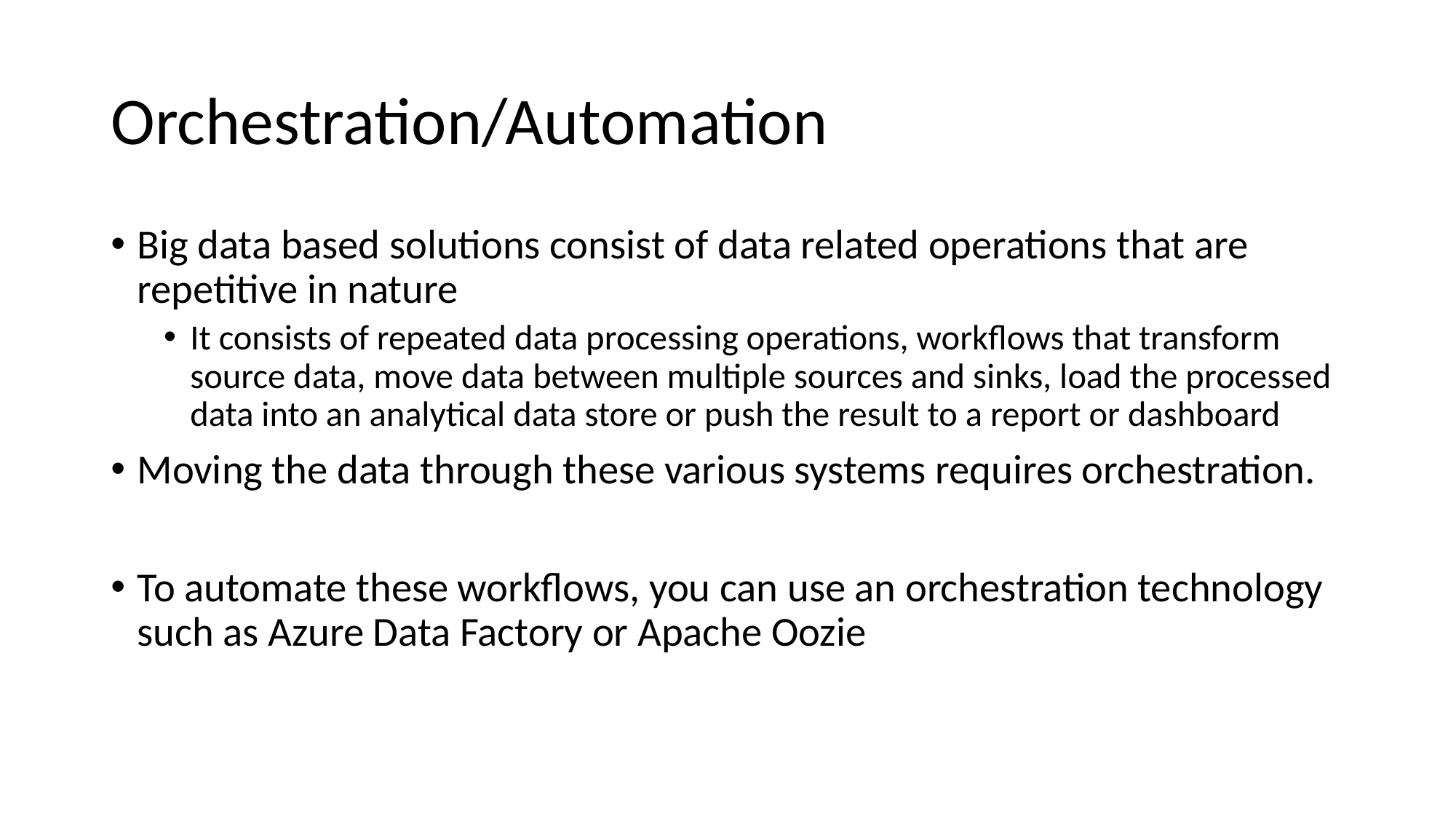

# Orchestration/Automation
Big data based solutions consist of data related operations that are repetitive in nature
It consists of repeated data processing operations, workflows that transform source data, move data between multiple sources and sinks, load the processed data into an analytical data store or push the result to a report or dashboard
Moving the data through these various systems requires orchestration.

To automate these workflows, you can use an orchestration technology such as Azure Data Factory or Apache Oozie